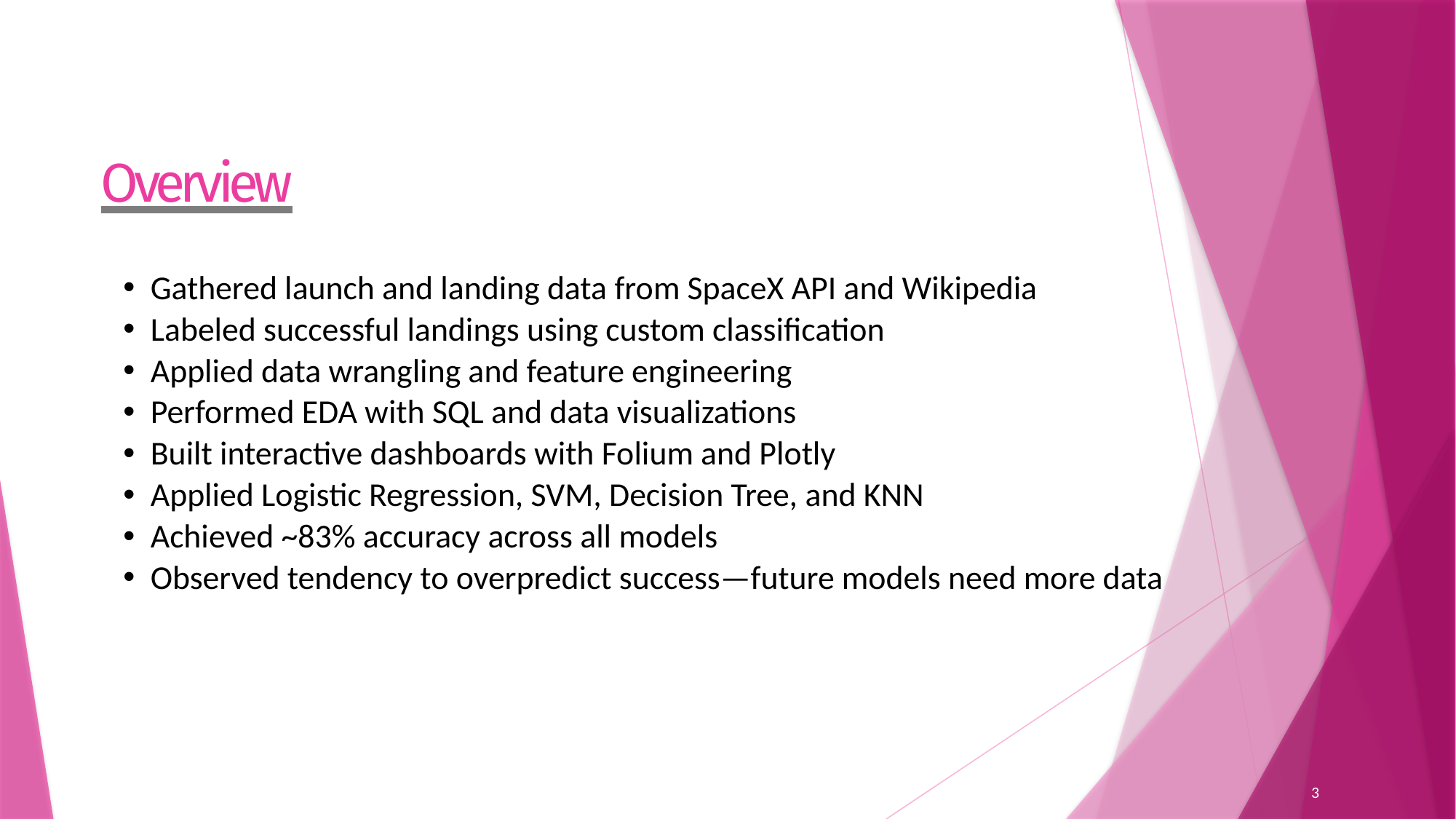

# Overview
Gathered launch and landing data from SpaceX API and Wikipedia
Labeled successful landings using custom classification
Applied data wrangling and feature engineering
Performed EDA with SQL and data visualizations
Built interactive dashboards with Folium and Plotly
Applied Logistic Regression, SVM, Decision Tree, and KNN
Achieved ~83% accuracy across all models
Observed tendency to overpredict success—future models need more data
3